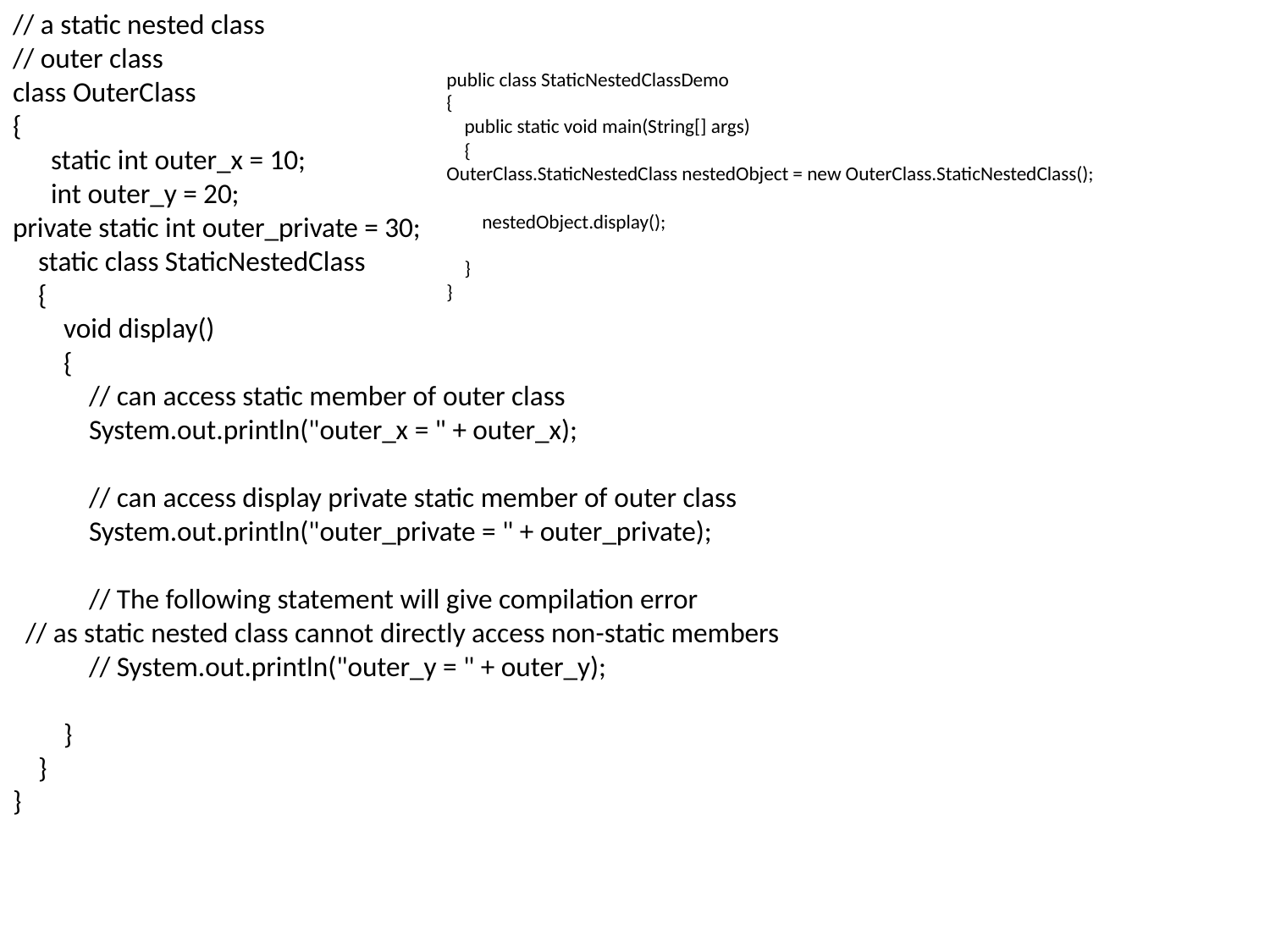

// a static nested class
// outer class
class OuterClass
{
      static int outer_x = 10;
      int outer_y = 20;
private static int outer_private = 30;
    static class StaticNestedClass
    {
        void display()
        {
            // can access static member of outer class
            System.out.println("outer_x = " + outer_x);

            // can access display private static member of outer class
            System.out.println("outer_private = " + outer_private);

            // The following statement will give compilation error
  // as static nested class cannot directly access non-static members
            // System.out.println("outer_y = " + outer_y);

        }
    }
}

public class StaticNestedClassDemo
{
    public static void main(String[] args)
    {
OuterClass.StaticNestedClass nestedObject = new OuterClass.StaticNestedClass();

        nestedObject.display();

    }
}